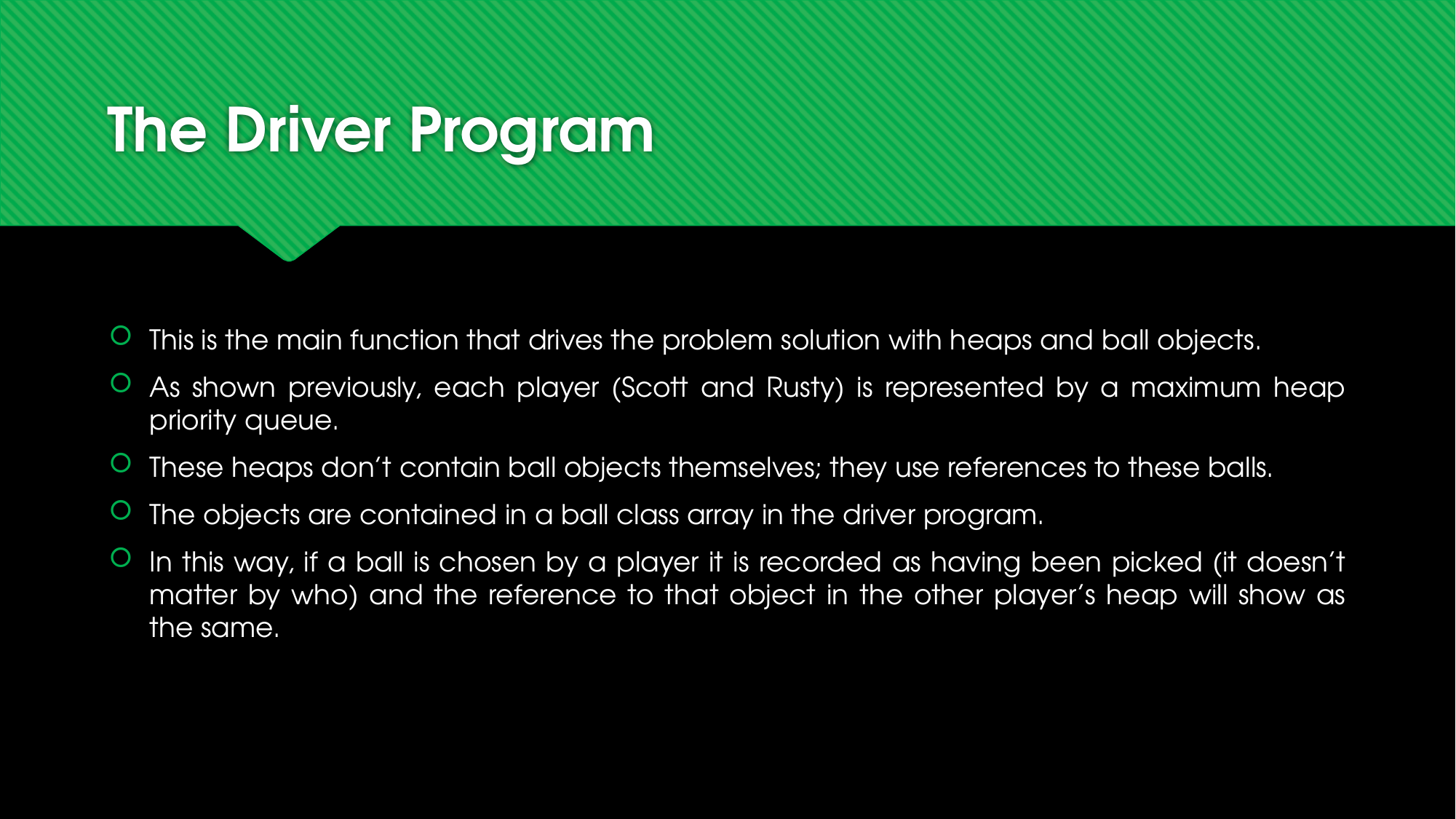

# The Driver Program
This is the main function that drives the problem solution with heaps and ball objects.
As shown previously, each player (Scott and Rusty) is represented by a maximum heap priority queue.
These heaps don’t contain ball objects themselves; they use references to these balls.
The objects are contained in a ball class array in the driver program.
In this way, if a ball is chosen by a player it is recorded as having been picked (it doesn’t matter by who) and the reference to that object in the other player’s heap will show as the same.